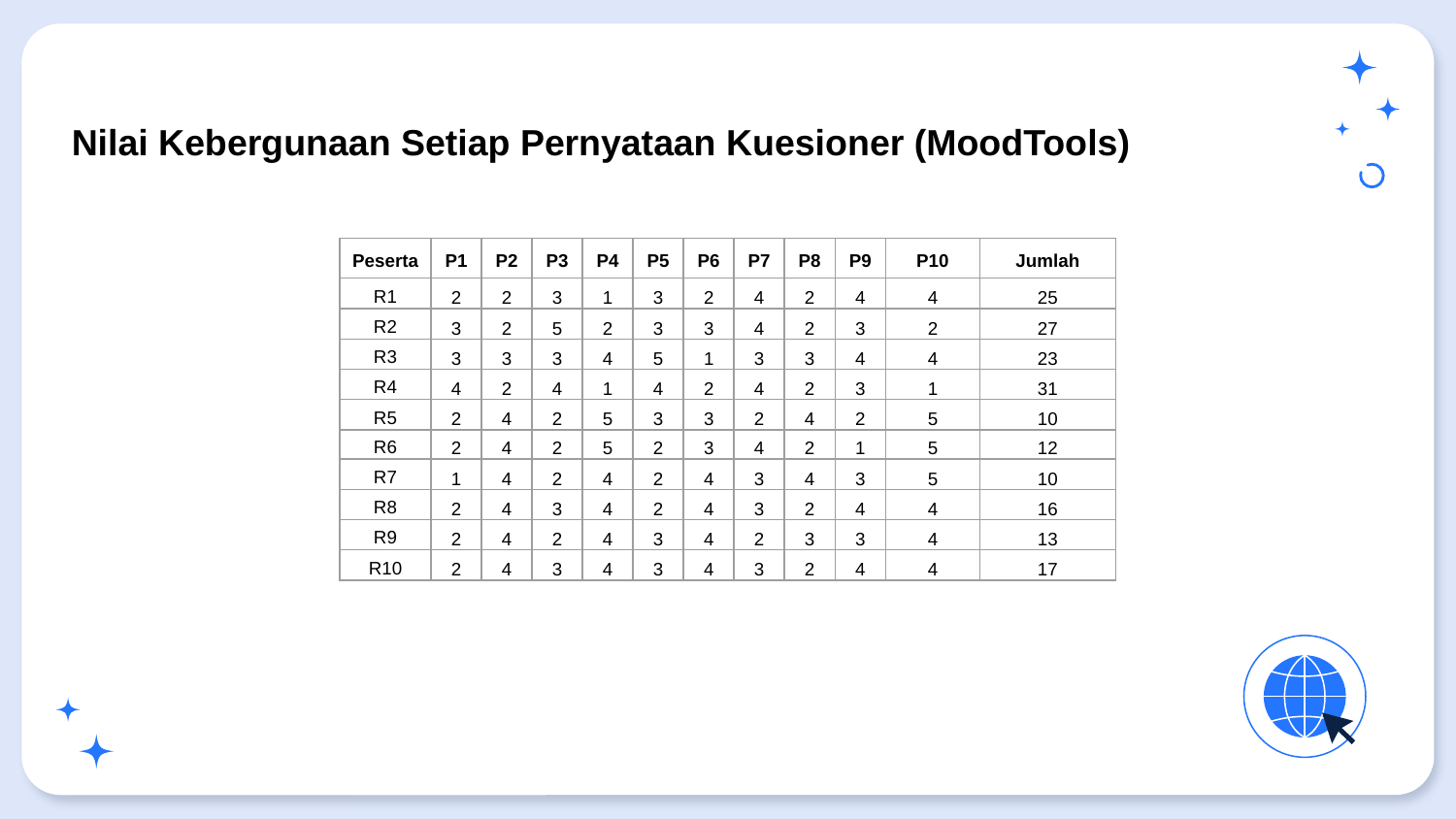

# Nilai Kebergunaan Setiap Pernyataan Kuesioner (MoodTools)
| Peserta | P1 | P2 | P3 | P4 | P5 | P6 | P7 | P8 | P9 | P10 | Jumlah |
| --- | --- | --- | --- | --- | --- | --- | --- | --- | --- | --- | --- |
| R1 | 2 | 2 | 3 | 1 | 3 | 2 | 4 | 2 | 4 | 4 | 25 |
| R2 | 3 | 2 | 5 | 2 | 3 | 3 | 4 | 2 | 3 | 2 | 27 |
| R3 | 3 | 3 | 3 | 4 | 5 | 1 | 3 | 3 | 4 | 4 | 23 |
| R4 | 4 | 2 | 4 | 1 | 4 | 2 | 4 | 2 | 3 | 1 | 31 |
| R5 | 2 | 4 | 2 | 5 | 3 | 3 | 2 | 4 | 2 | 5 | 10 |
| R6 | 2 | 4 | 2 | 5 | 2 | 3 | 4 | 2 | 1 | 5 | 12 |
| R7 | 1 | 4 | 2 | 4 | 2 | 4 | 3 | 4 | 3 | 5 | 10 |
| R8 | 2 | 4 | 3 | 4 | 2 | 4 | 3 | 2 | 4 | 4 | 16 |
| R9 | 2 | 4 | 2 | 4 | 3 | 4 | 2 | 3 | 3 | 4 | 13 |
| R10 | 2 | 4 | 3 | 4 | 3 | 4 | 3 | 2 | 4 | 4 | 17 |